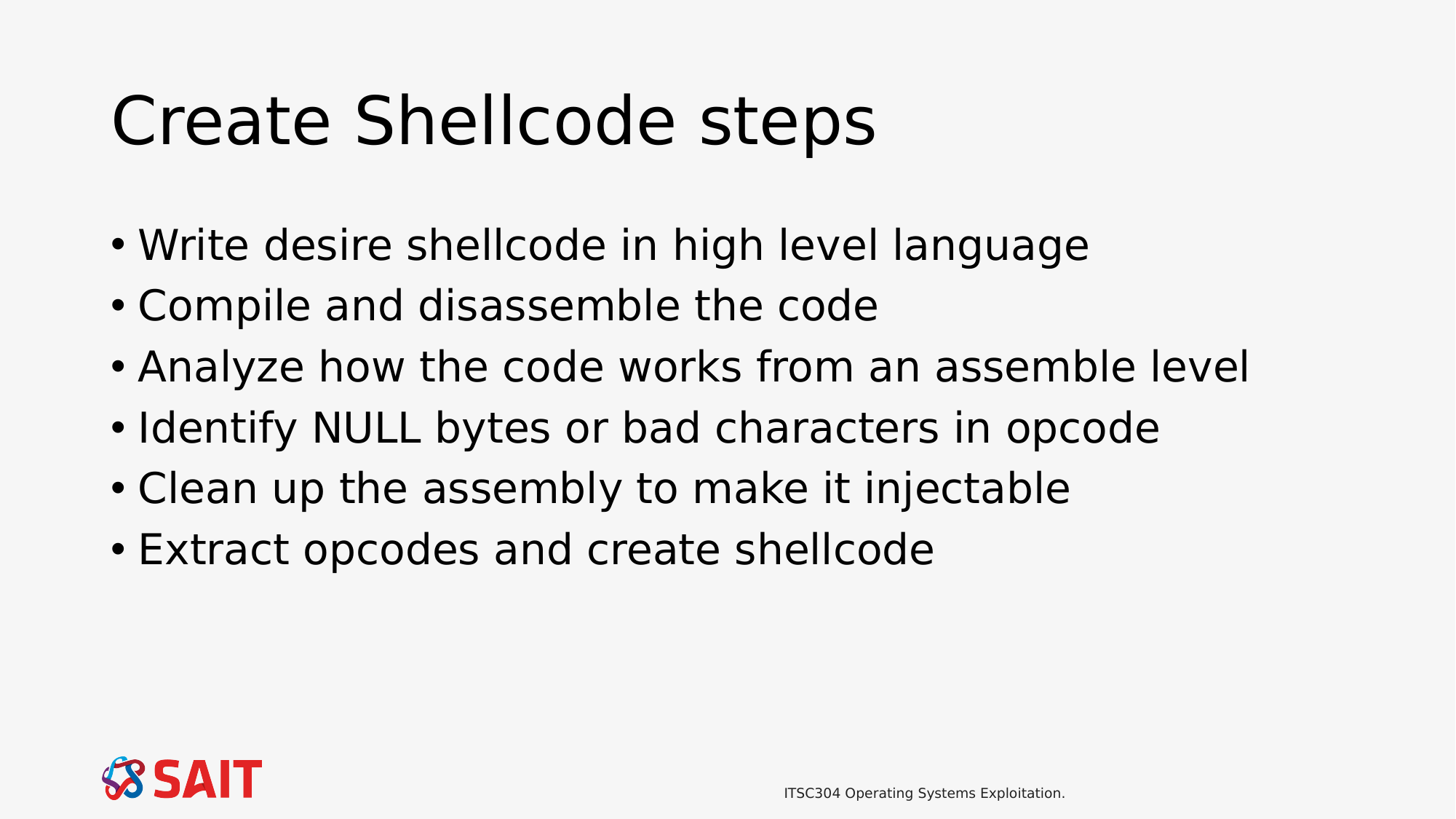

# Create Shellcode steps
Write desire shellcode in high level language
Compile and disassemble the code
Analyze how the code works from an assemble level
Identify NULL bytes or bad characters in opcode
Clean up the assembly to make it injectable
Extract opcodes and create shellcode

ITSC304 Operating Systems Exploitation.